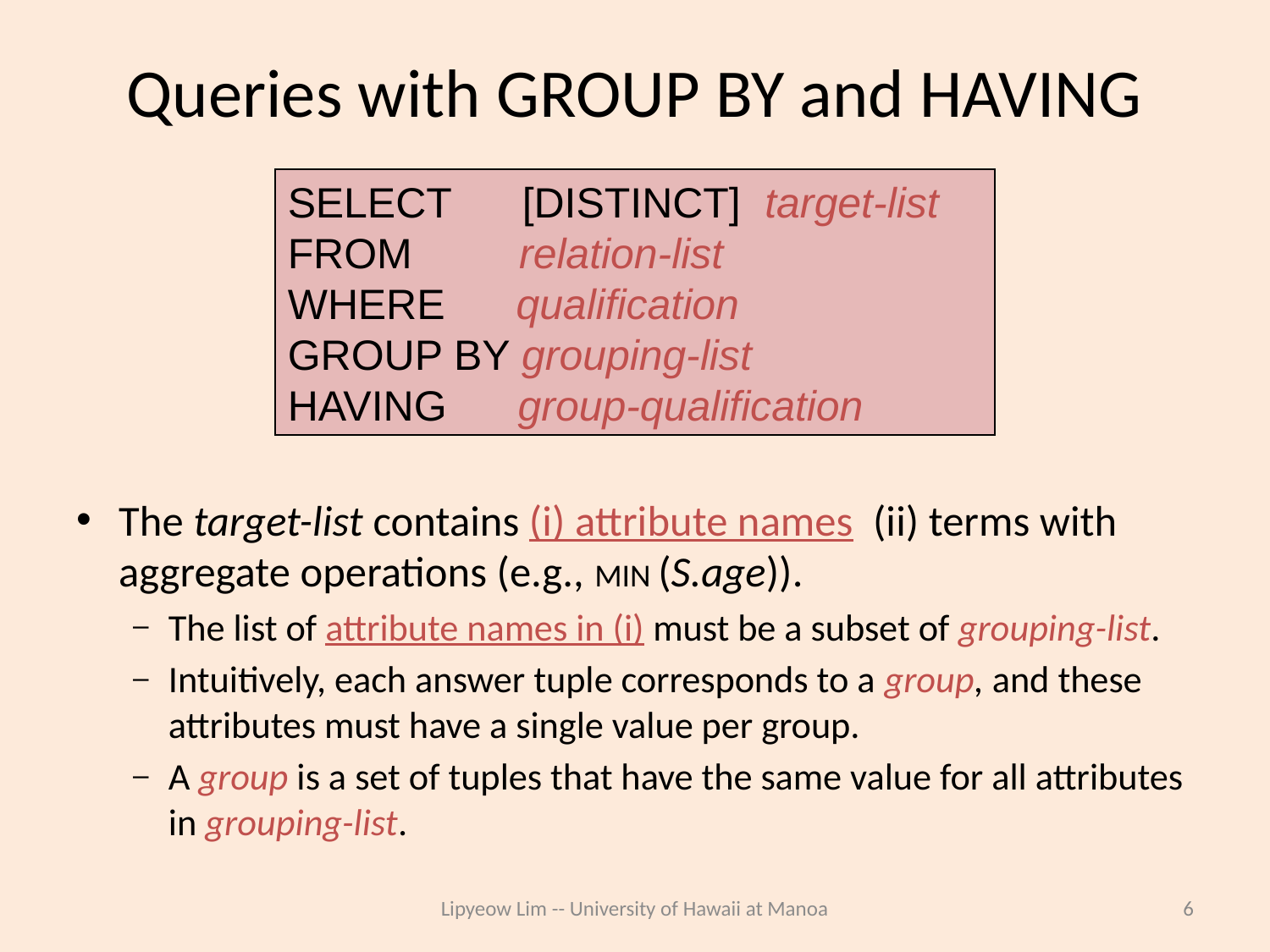

# Queries with GROUP BY and HAVING
SELECT      [DISTINCT]  target-list
FROM         relation-list
WHERE      qualification
GROUP BY grouping-list
HAVING      group-qualification
The target-list contains (i) attribute names  (ii) terms with aggregate operations (e.g., MIN (S.age)).
The list of attribute names in (i) must be a subset of grouping-list.
Intuitively, each answer tuple corresponds to a group, and these attributes must have a single value per group.
A group is a set of tuples that have the same value for all attributes in grouping-list.

Lipyeow Lim -- University of Hawaii at Manoa
6